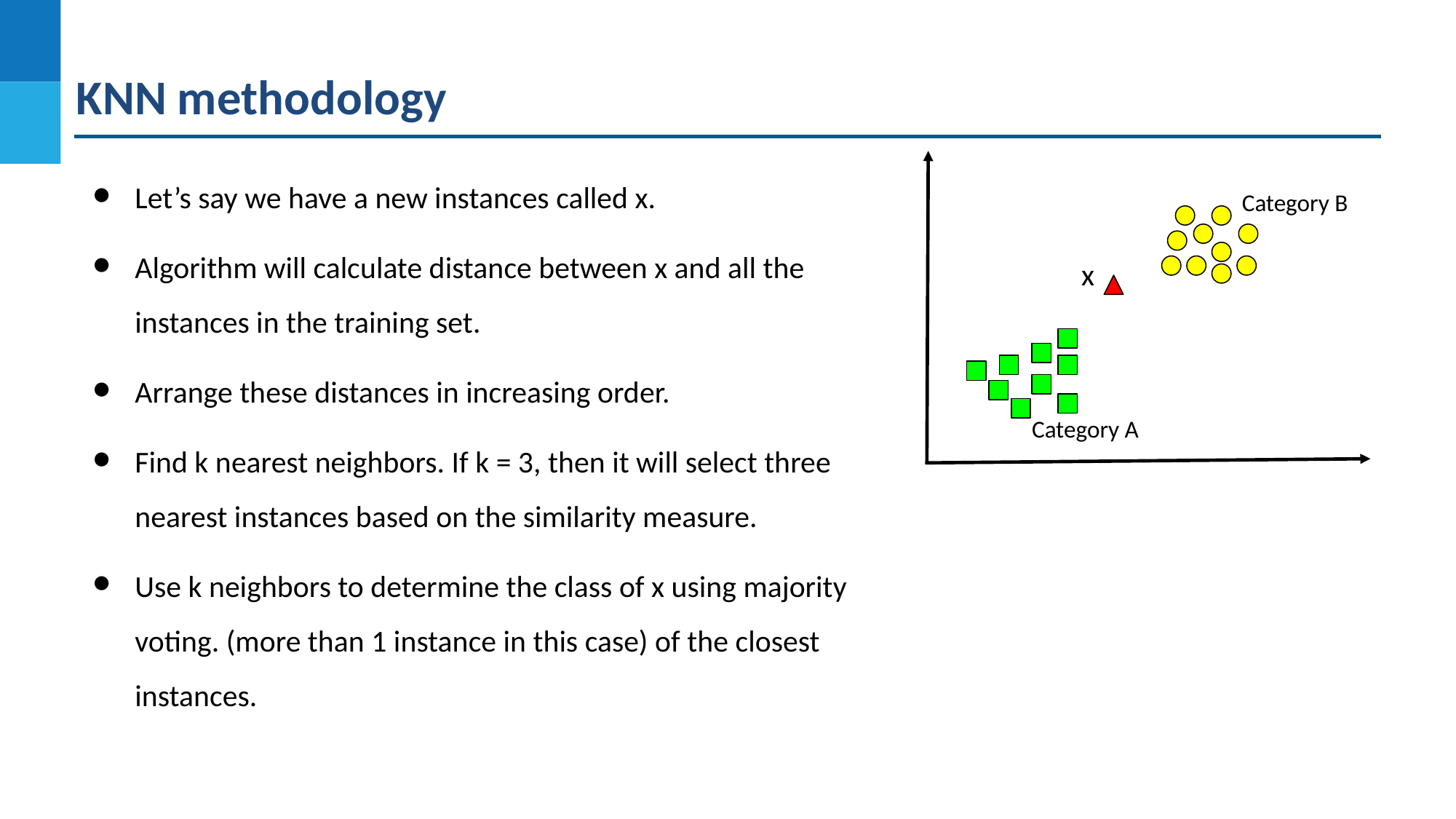

KNN methodology

Let’s say we have a new instances called x.
Algorithm will calculate distance between x and all the instances in the training set.
Arrange these distances in increasing order.
Find k nearest neighbors. If k = 3, then it will select three nearest instances based on the similarity measure.
Use k neighbors to determine the class of x using majority voting. (more than 1 instance in this case) of the closest instances.
Category B

x

Category A